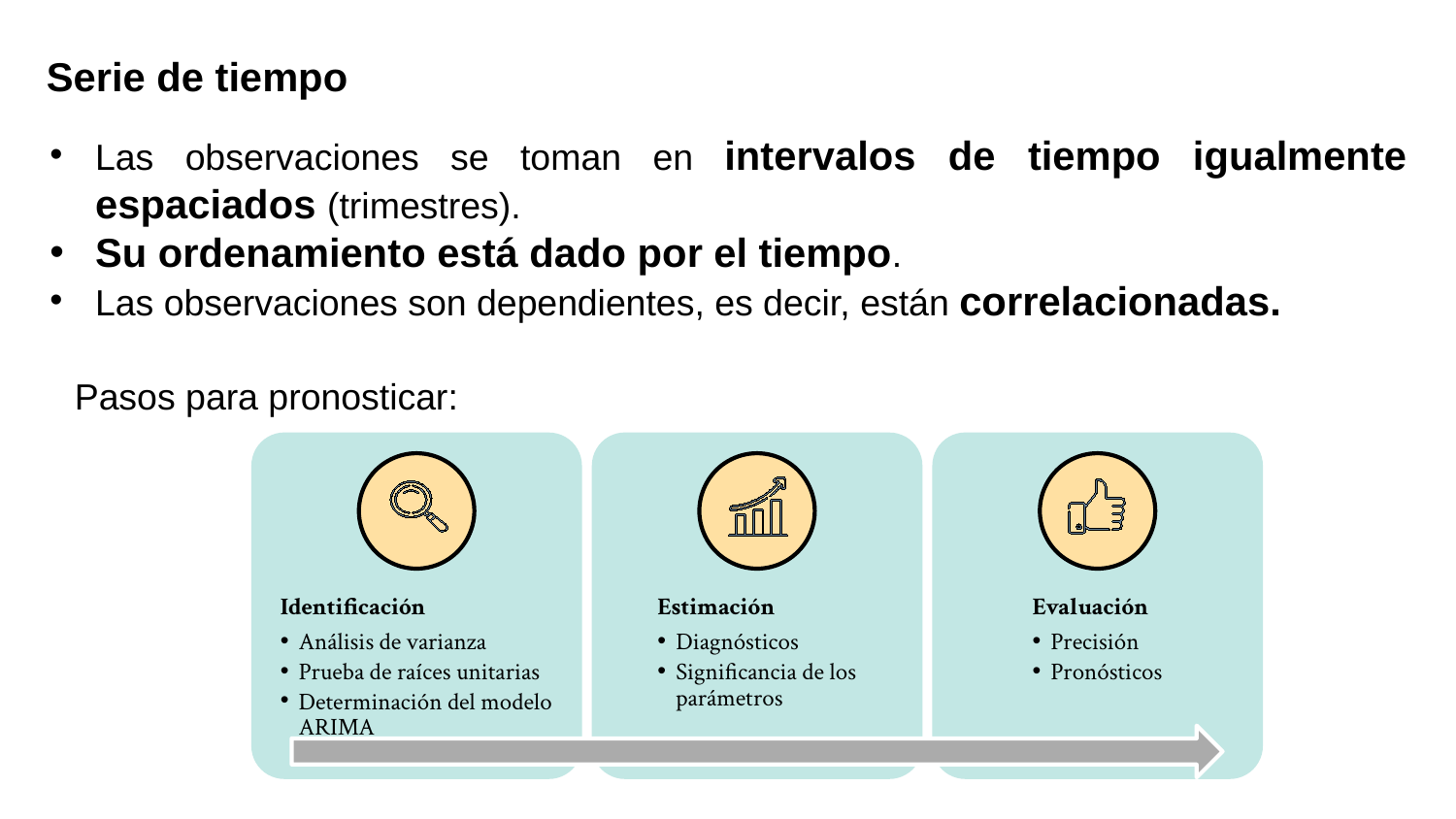

Serie de tiempo
Las observaciones se toman en intervalos de tiempo igualmente espaciados (trimestres).
Su ordenamiento está dado por el tiempo.
Las observaciones son dependientes, es decir, están correlacionadas.
Pasos para pronosticar:
Identificación
Análisis de varianza
Prueba de raíces unitarias
Determinación del modelo ARIMA
Estimación
Diagnósticos
Significancia de los parámetros
Evaluación
Precisión
Pronósticos